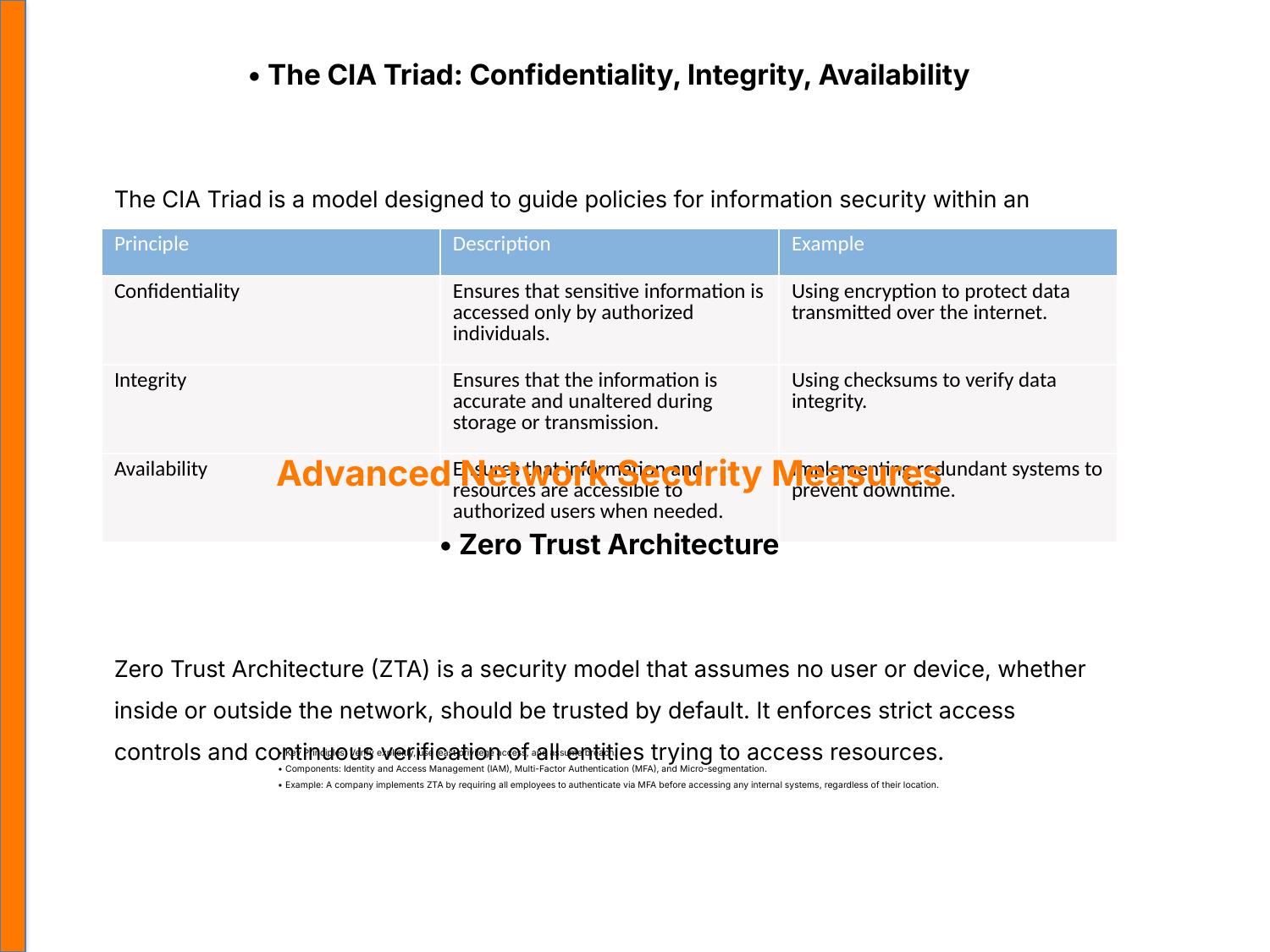

• The CIA Triad: Confidentiality, Integrity, Availability

The CIA Triad is a model designed to guide policies for information security within an organization. It consists of three core principles: Confidentiality, Integrity, and Availability.
| Principle | Description | Example |
| --- | --- | --- |
| Confidentiality | Ensures that sensitive information is accessed only by authorized individuals. | Using encryption to protect data transmitted over the internet. |
| Integrity | Ensures that the information is accurate and unaltered during storage or transmission. | Using checksums to verify data integrity. |
| Availability | Ensures that information and resources are accessible to authorized users when needed. | Implementing redundant systems to prevent downtime. |
Advanced Network Security Measures
• Zero Trust Architecture

Zero Trust Architecture (ZTA) is a security model that assumes no user or device, whether inside or outside the network, should be trusted by default. It enforces strict access controls and continuous verification of all entities trying to access resources.

• Key Principles: Verify explicitly, use least privilege access, and assume breach.
• Components: Identity and Access Management (IAM), Multi-Factor Authentication (MFA), and Micro-segmentation.
• Example: A company implements ZTA by requiring all employees to authenticate via MFA before accessing any internal systems, regardless of their location.